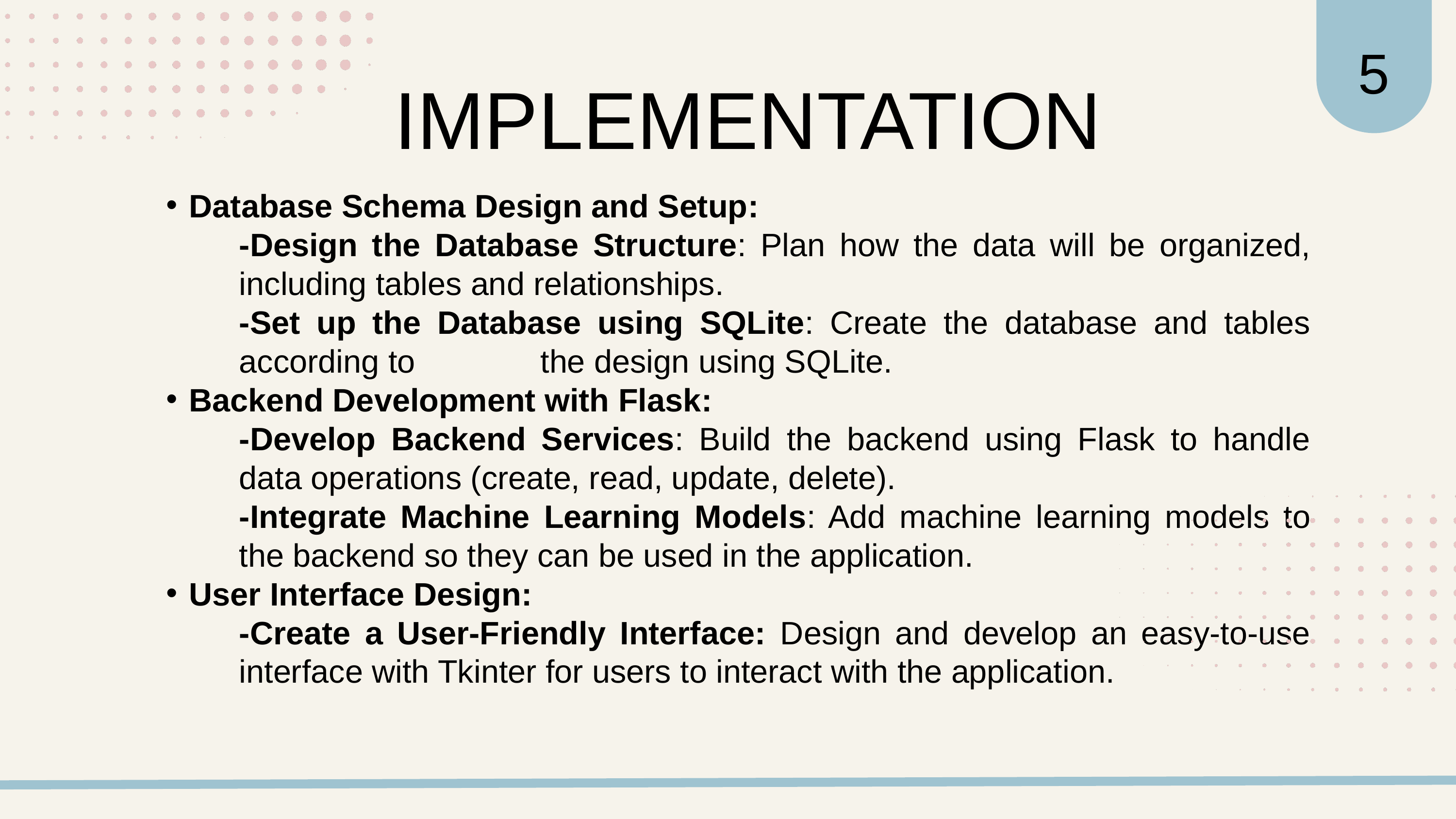

5

IMPLEMENTATION
Database Schema Design and Setup:
-Design the Database Structure: Plan how the data will be organized, including tables and relationships.
-Set up the Database using SQLite: Create the database and tables according to              the design using SQLite.
Backend Development with Flask:
-Develop Backend Services: Build the backend using Flask to handle data operations (create, read, update, delete).
-Integrate Machine Learning Models: Add machine learning models to the backend so they can be used in the application.
User Interface Design:
-Create a User-Friendly Interface: Design and develop an easy-to-use interface with Tkinter for users to interact with the application.